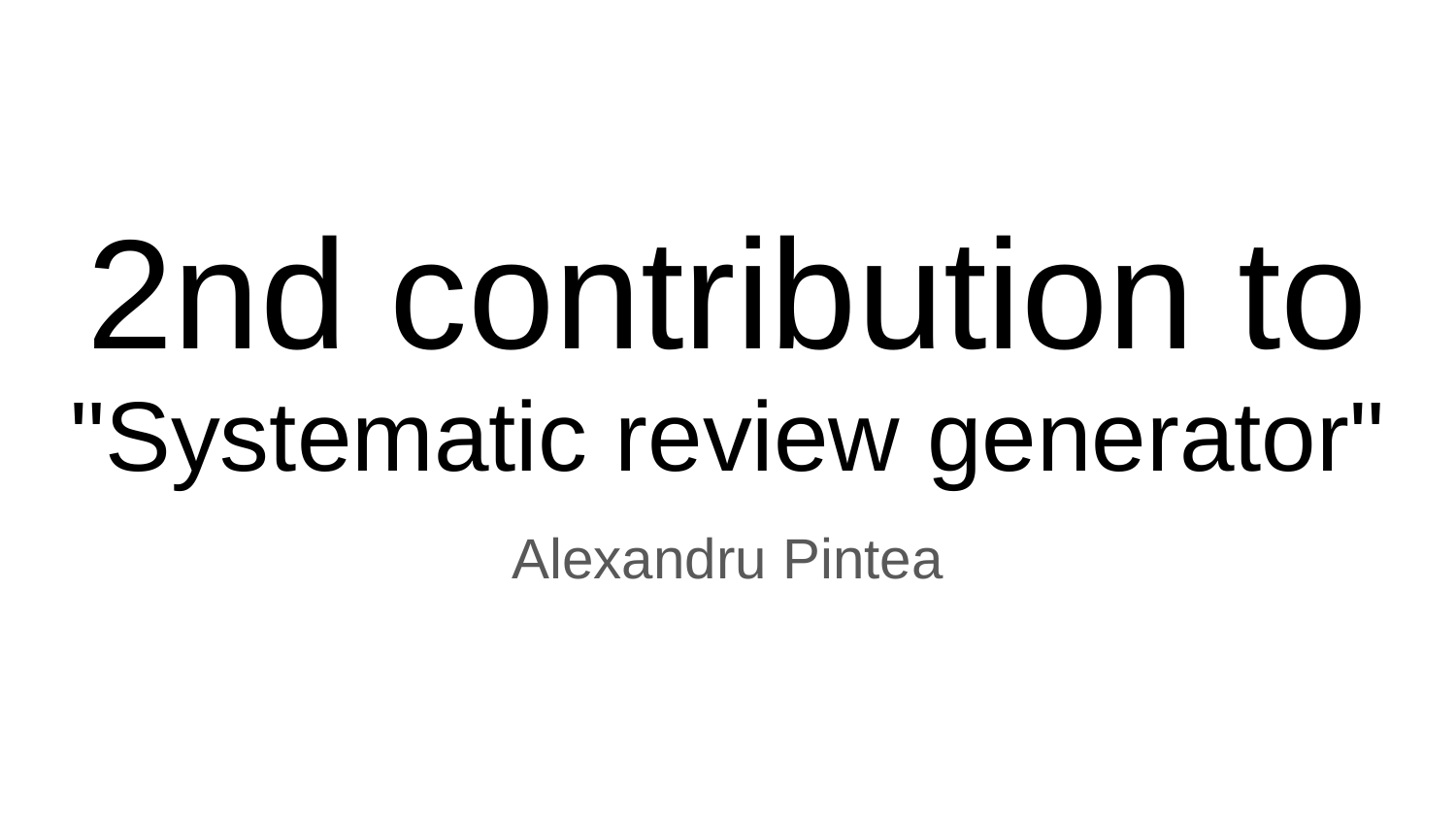

# 2nd contribution to
"Systematic review generator"
Alexandru Pintea